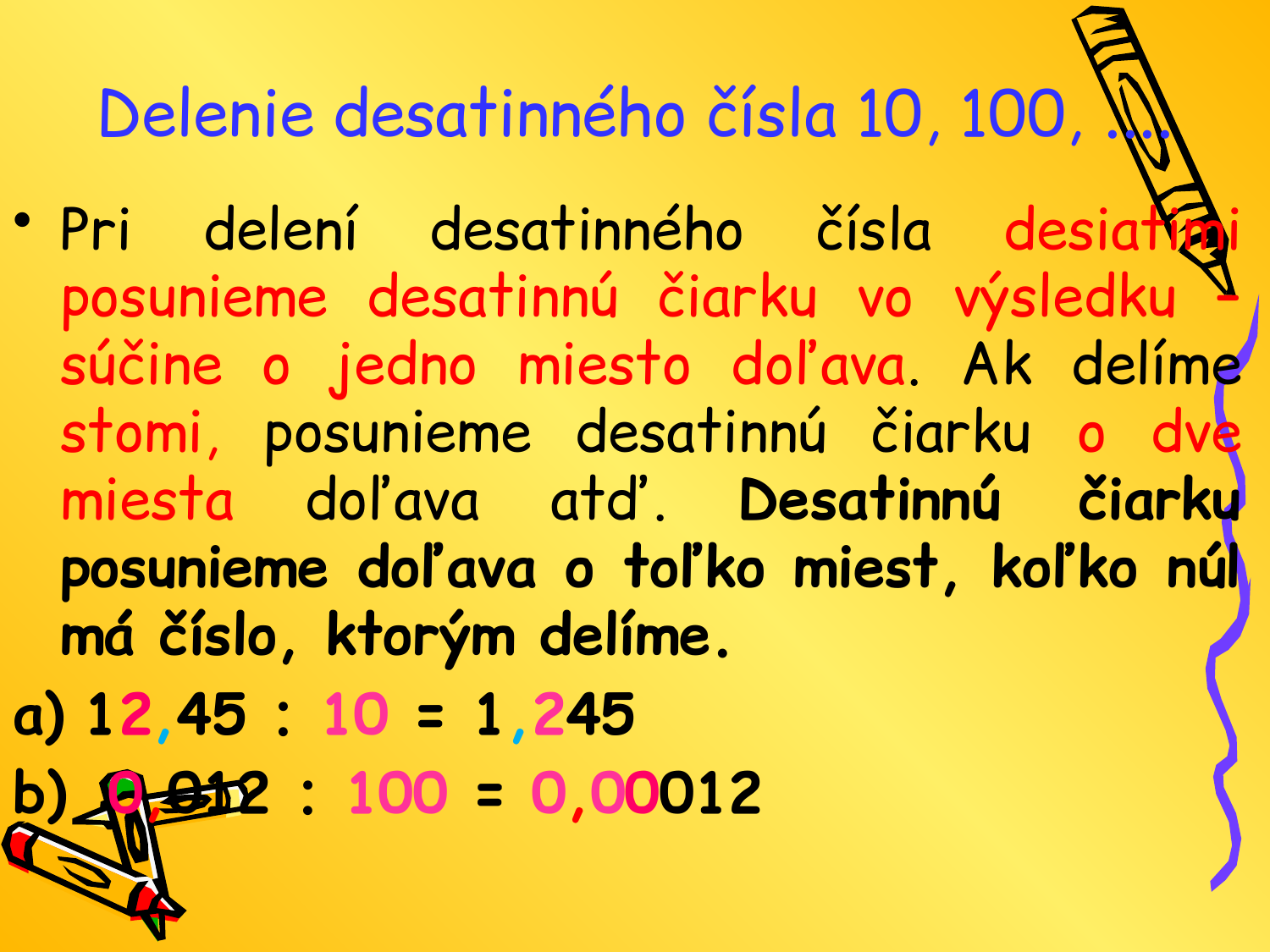

# Delenie desatinného čísla 10, 100, ....
Pri delení desatinného čísla desiatimi posunieme desatinnú čiarku vo výsledku – súčine o jedno miesto doľava. Ak delíme stomi, posunieme desatinnú čiarku o dve miesta doľava atď. Desatinnú čiarku posunieme doľava o toľko miest, koľko núl má číslo, ktorým delíme.
12,45 : 10 = 1,245
 0,012 : 100 = 0,00012